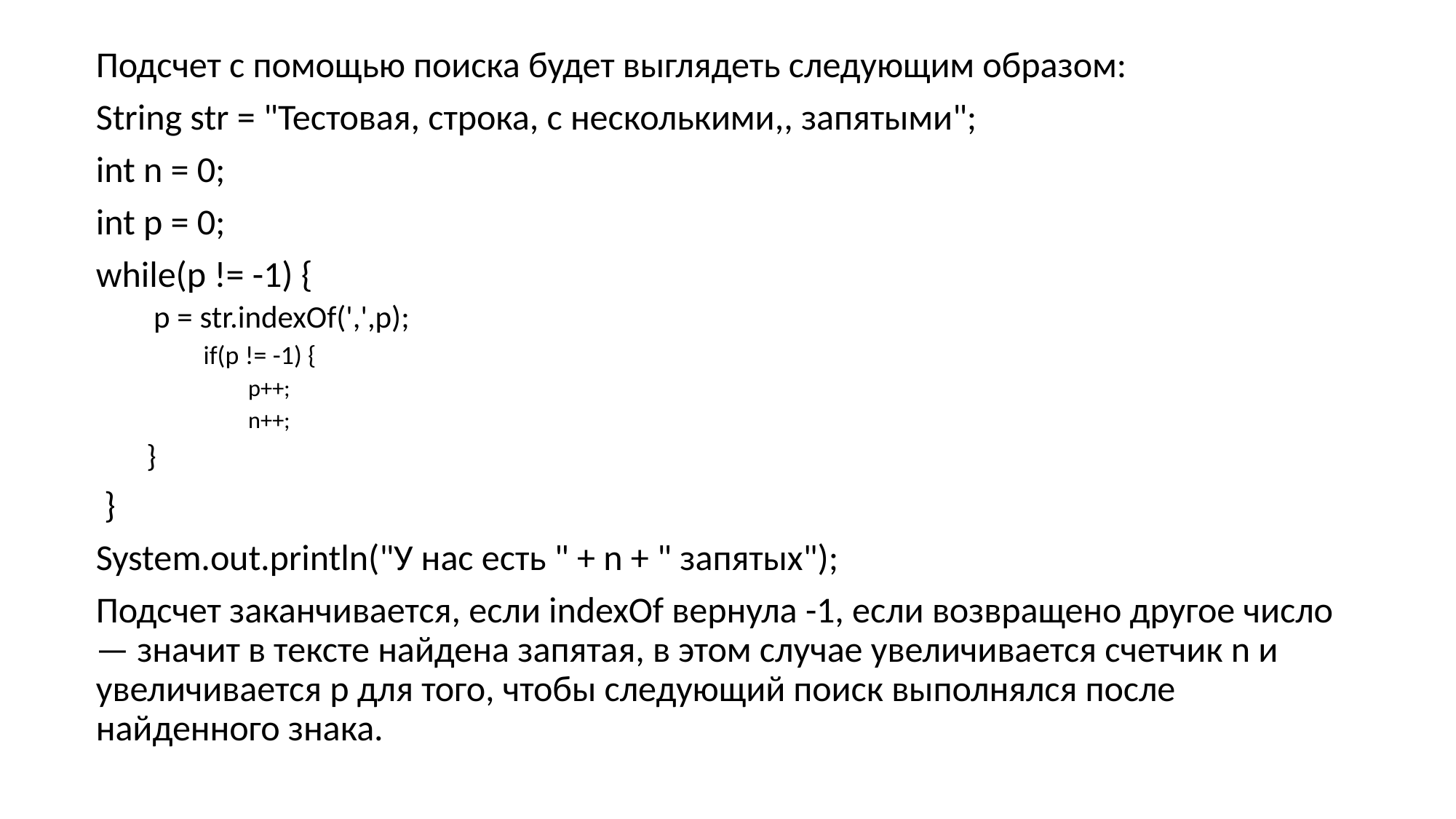

Подсчет с помощью поиска будет выглядеть следующим образом:
String str = "Тестовая, строка, с несколькими,, запятыми";
int n = 0;
int p = 0;
while(p != -1) {
 p = str.indexOf(',',p);
 if(p != -1) {
p++;
n++;
}
 }
System.out.println("У нас есть " + n + " запятых");
Подсчет заканчивается, если indexOf вернула -1, если возвращено другое число — значит в тексте найдена запятая, в этом случае увеличивается счетчик n и увеличивается p для того, чтобы следующий поиск выполнялся после найденного знака.